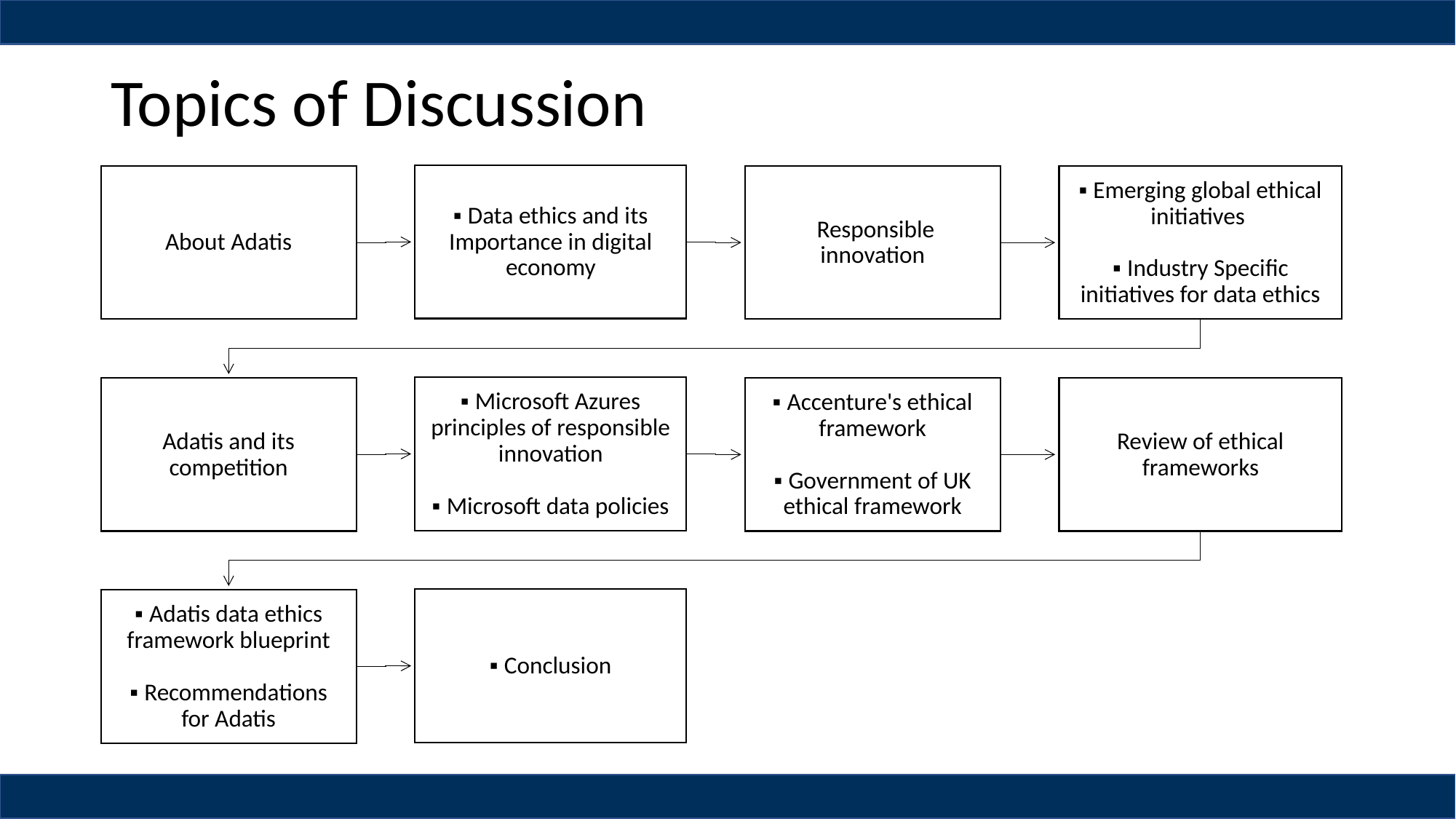

# Topics of Discussion

About Adatis

▪ Data ethics and its Importance in digital economy

 Responsible innovation

▪ Emerging global ethical initiatives
▪ Industry Specific initiatives for data ethics

Adatis and its competition

▪ Microsoft Azures principles of responsible innovation
▪ Microsoft data policies

▪ Accenture's ethical framework
▪ Government of UK ethical framework

Review of ethical frameworks

▪ Adatis data ethics framework blueprint
▪ Recommendations for Adatis
▪ Conclusion